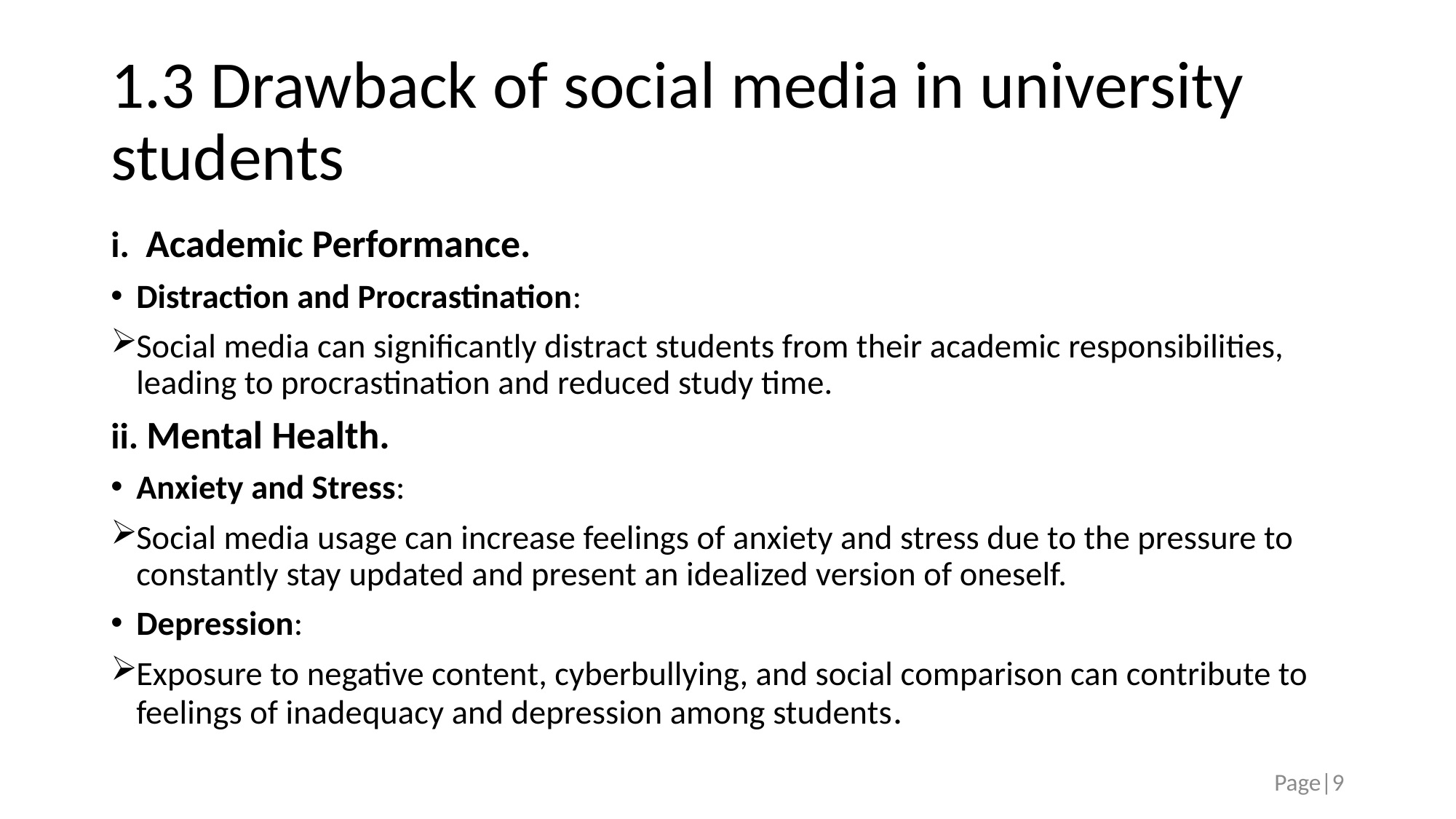

# 1.3 Drawback of social media in university students
i.  Academic Performance.
Distraction and Procrastination:
Social media can significantly distract students from their academic responsibilities, leading to procrastination and reduced study time.
ii. Mental Health.
Anxiety and Stress:
Social media usage can increase feelings of anxiety and stress due to the pressure to constantly stay updated and present an idealized version of oneself.
Depression:
Exposure to negative content, cyberbullying, and social comparison can contribute to feelings of inadequacy and depression among students.

Page|9